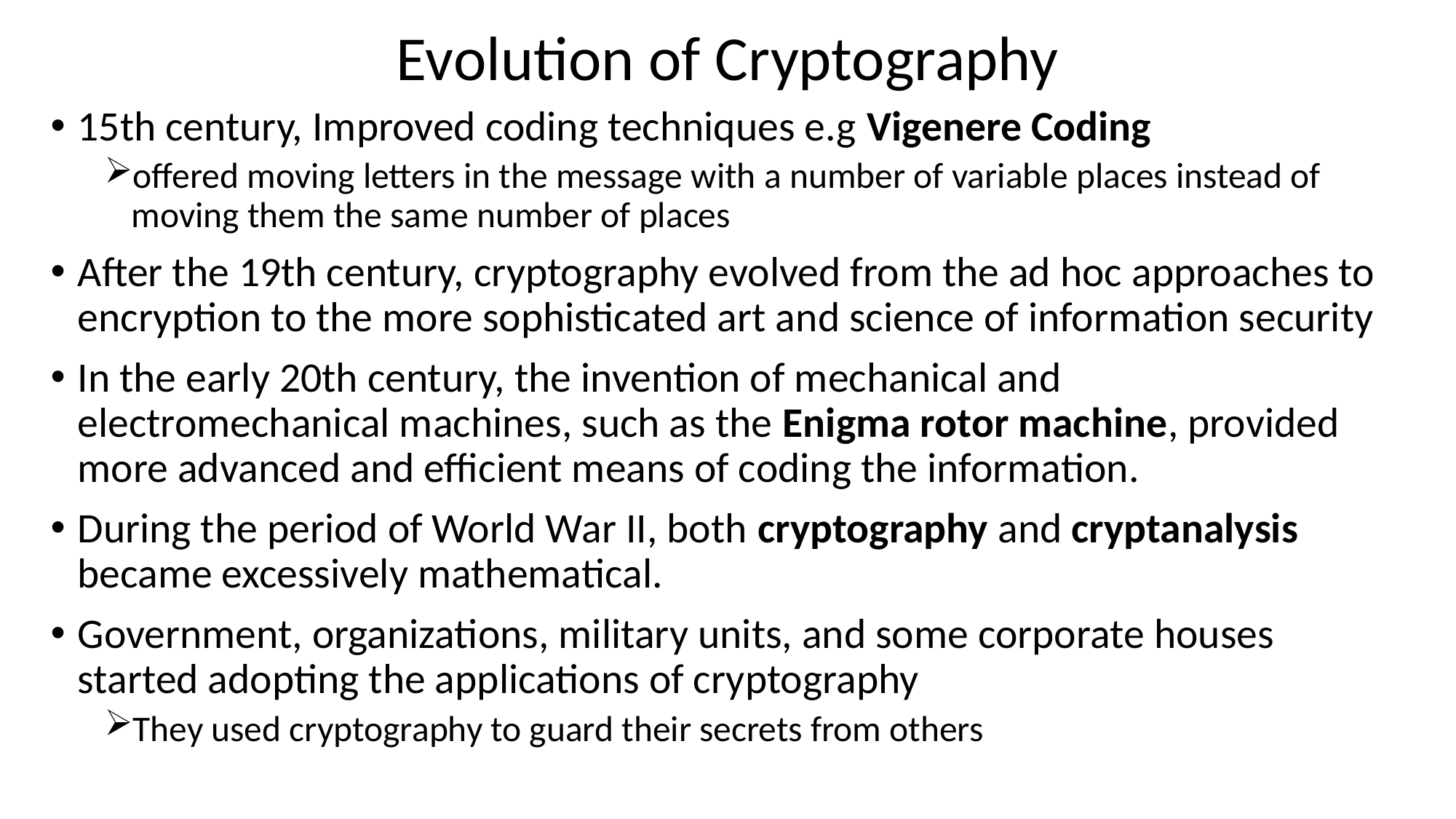

# Evolution of Cryptography
15th century, Improved coding techniques e.g Vigenere Coding
offered moving letters in the message with a number of variable places instead of moving them the same number of places
After the 19th century, cryptography evolved from the ad hoc approaches to encryption to the more sophisticated art and science of information security
In the early 20th century, the invention of mechanical and electromechanical machines, such as the Enigma rotor machine, provided more advanced and efficient means of coding the information.
During the period of World War II, both cryptography and cryptanalysis became excessively mathematical.
Government, organizations, military units, and some corporate houses started adopting the applications of cryptography
They used cryptography to guard their secrets from others